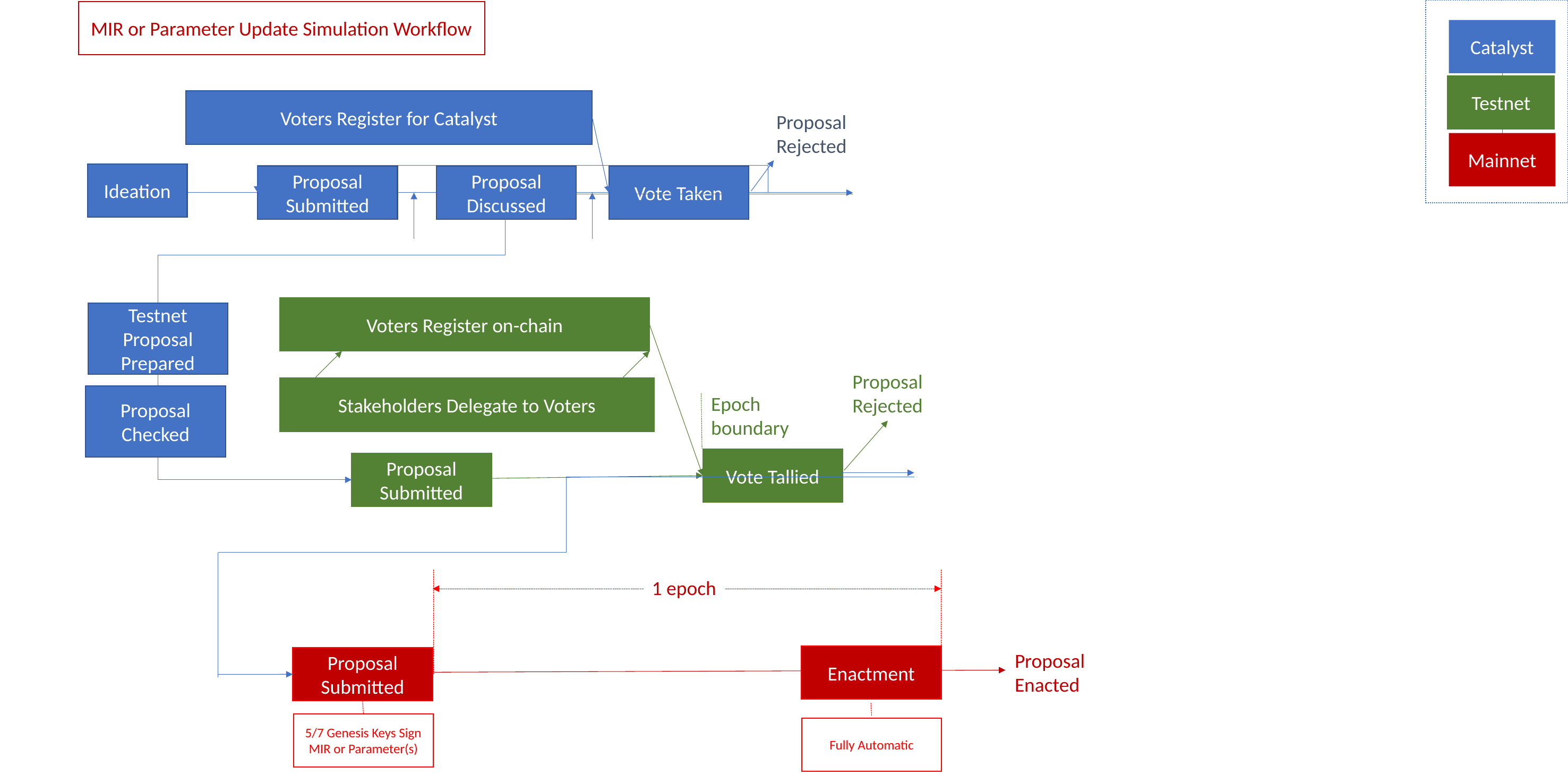

MIR or Parameter Update Simulation Workflow
Catalyst
Testnet
Voters Register for Catalyst
Proposal
Rejected
Mainnet
Ideation
Vote Taken
Proposal Discussed
Proposal Submitted
Voters Register on-chain
Testnet
Proposal
Prepared
Proposal
Rejected
Stakeholders Delegate to Voters
Proposal
Checked
Epoch boundary
Vote Tallied
Proposal Submitted
1 epoch
Proposal
Enacted
Enactment
Proposal Submitted
5/7 Genesis Keys Sign
MIR or Parameter(s)
Fully Automatic